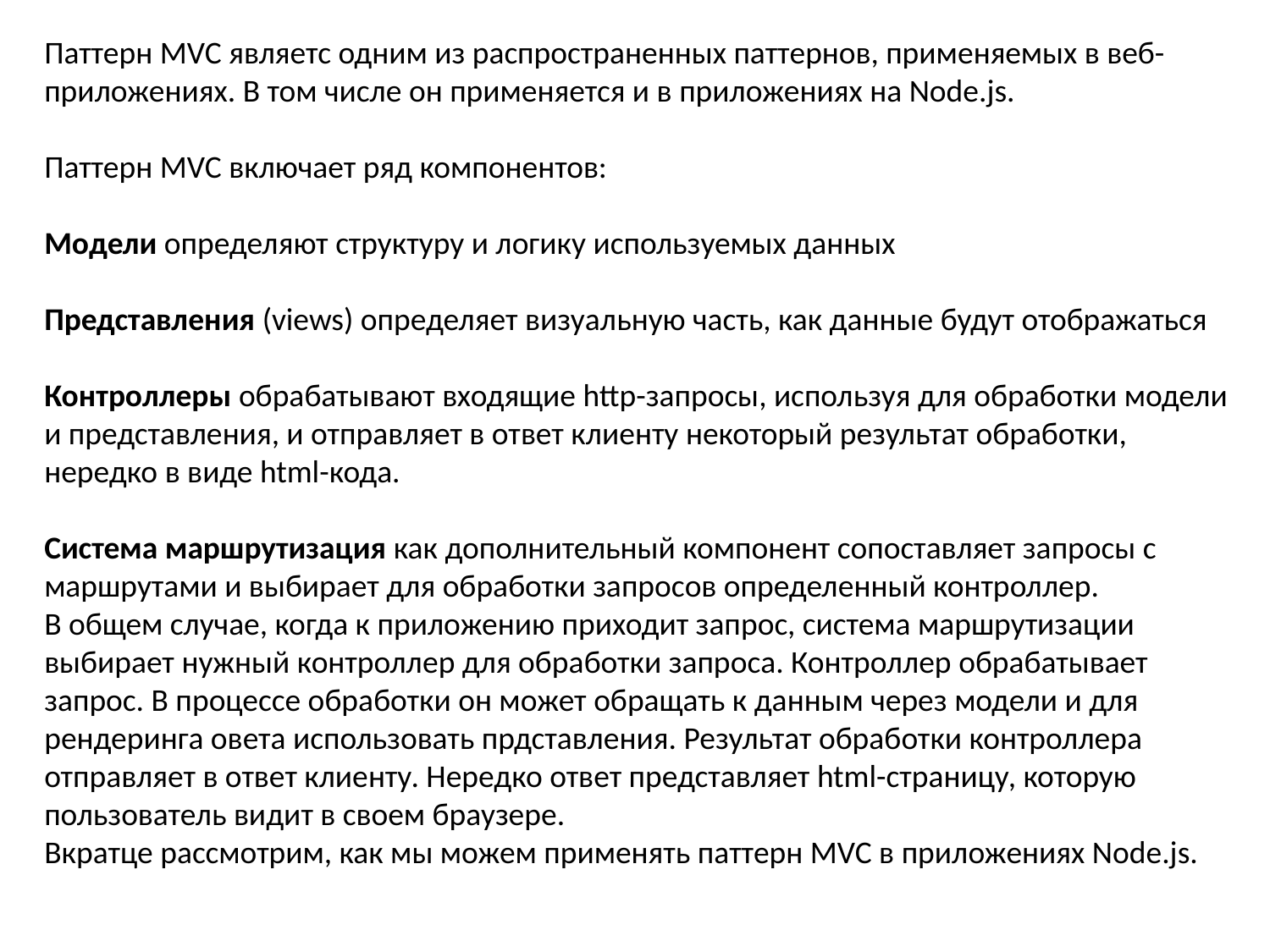

Паттерн MVC являетс одним из распространенных паттернов, применяемых в веб-приложениях. В том числе он применяется и в приложениях на Node.js.

Паттерн MVC включает ряд компонентов:

Модели определяют структуру и логику используемых данных

Представления (views) определяет визуальную часть, как данные будут отображаться

Контроллеры обрабатывают входящие http-запросы, используя для обработки модели и представления, и отправляет в ответ клиенту некоторый результат обработки, нередко в виде html-кода.

Система маршрутизация как дополнительный компонент сопоставляет запросы с маршрутами и выбирает для обработки запросов определенный контроллер.
В общем случае, когда к приложению приходит запрос, система маршрутизации выбирает нужный контроллер для обработки запроса. Контроллер обрабатывает запрос. В процессе обработки он может обращать к данным через модели и для рендеринга овета использовать прдставления. Результат обработки контроллера отправляет в ответ клиенту. Нередко ответ представляет html-страницу, которую пользователь видит в своем браузере.
Вкратце рассмотрим, как мы можем применять паттерн MVC в приложениях Node.js.